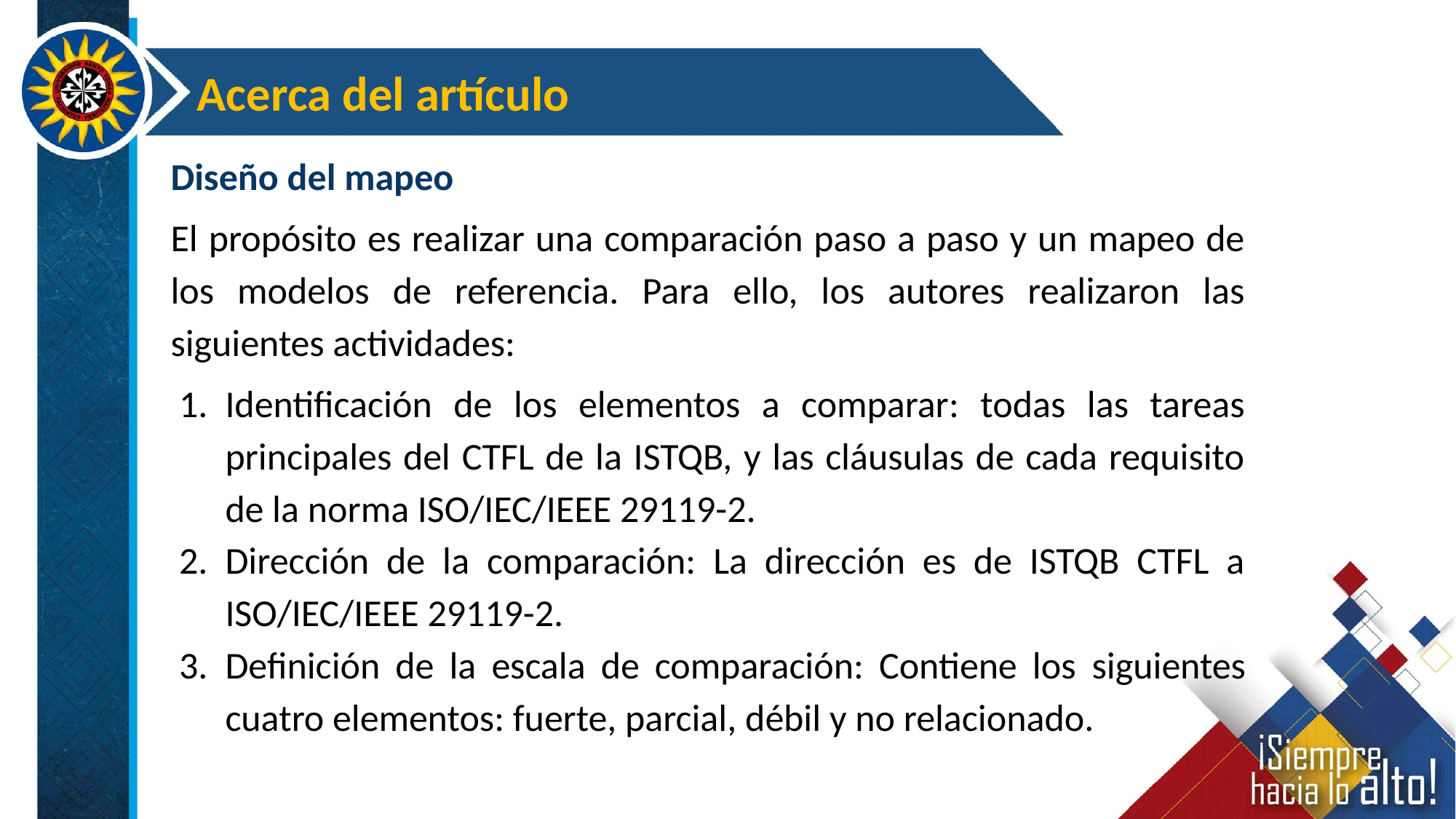

Acerca del artículo
Diseño del mapeo
El propósito es realizar una comparación paso a paso y un mapeo de los modelos de referencia. Para ello, los autores realizaron las siguientes actividades:
Identificación de los elementos a comparar: todas las tareas principales del CTFL de la ISTQB, y las cláusulas de cada requisito de la norma ISO/IEC/IEEE 29119-2.
Dirección de la comparación: La dirección es de ISTQB CTFL a ISO/IEC/IEEE 29119-2.
Definición de la escala de comparación: Contiene los siguientes cuatro elementos: fuerte, parcial, débil y no relacionado.